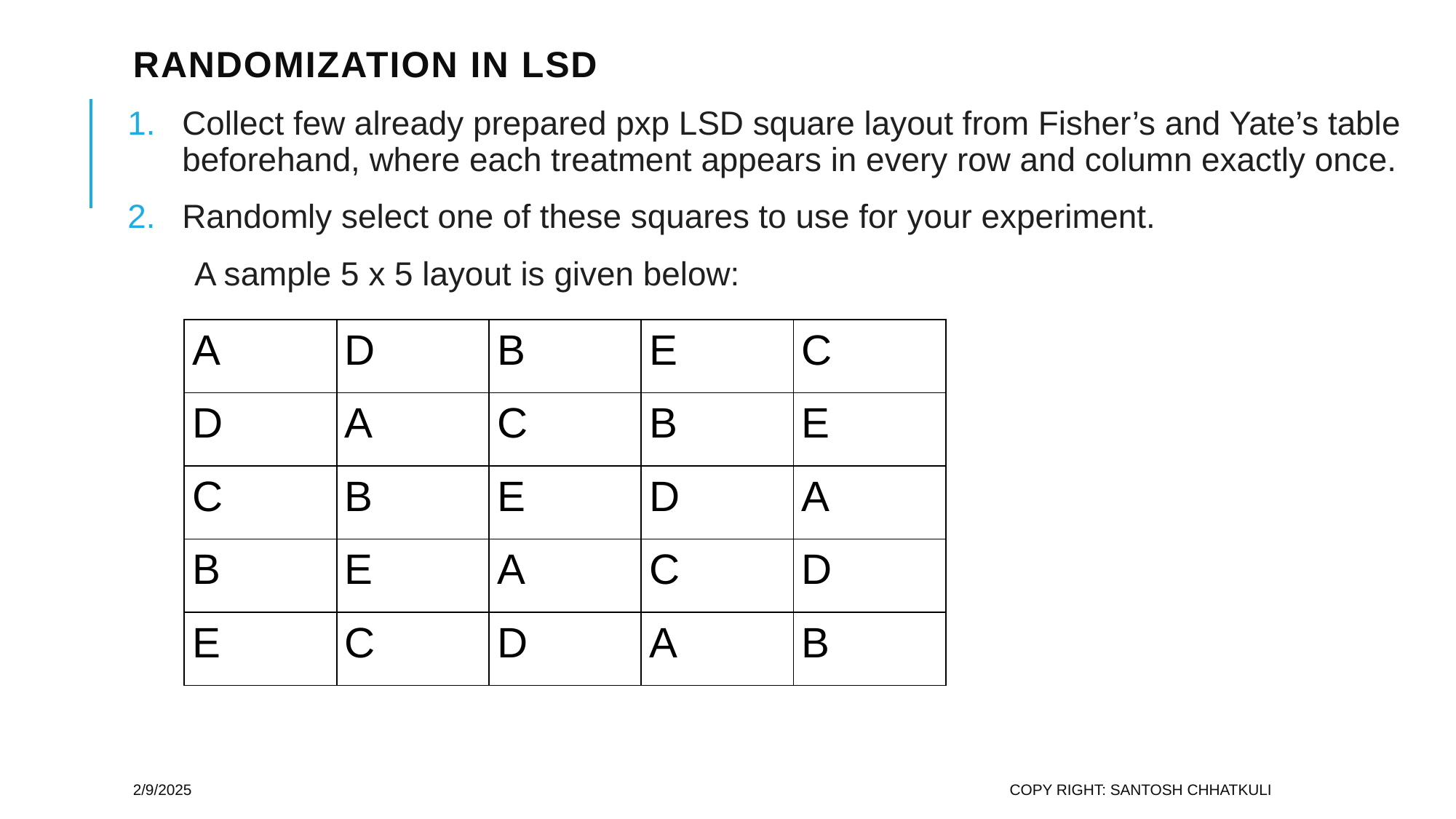

# Randomization in lsd
Collect few already prepared pxp LSD square layout from Fisher’s and Yate’s table beforehand, where each treatment appears in every row and column exactly once.
Randomly select one of these squares to use for your experiment.
      A sample 5 x 5 layout is given below:

| A | D | B | E | C |
| --- | --- | --- | --- | --- |
| D | A | C | B | E |
| C | B | E | D | A |
| B | E | A | C | D |
| E | C | D | A | B |
2/9/2025
Copy Right: Santosh Chhatkuli